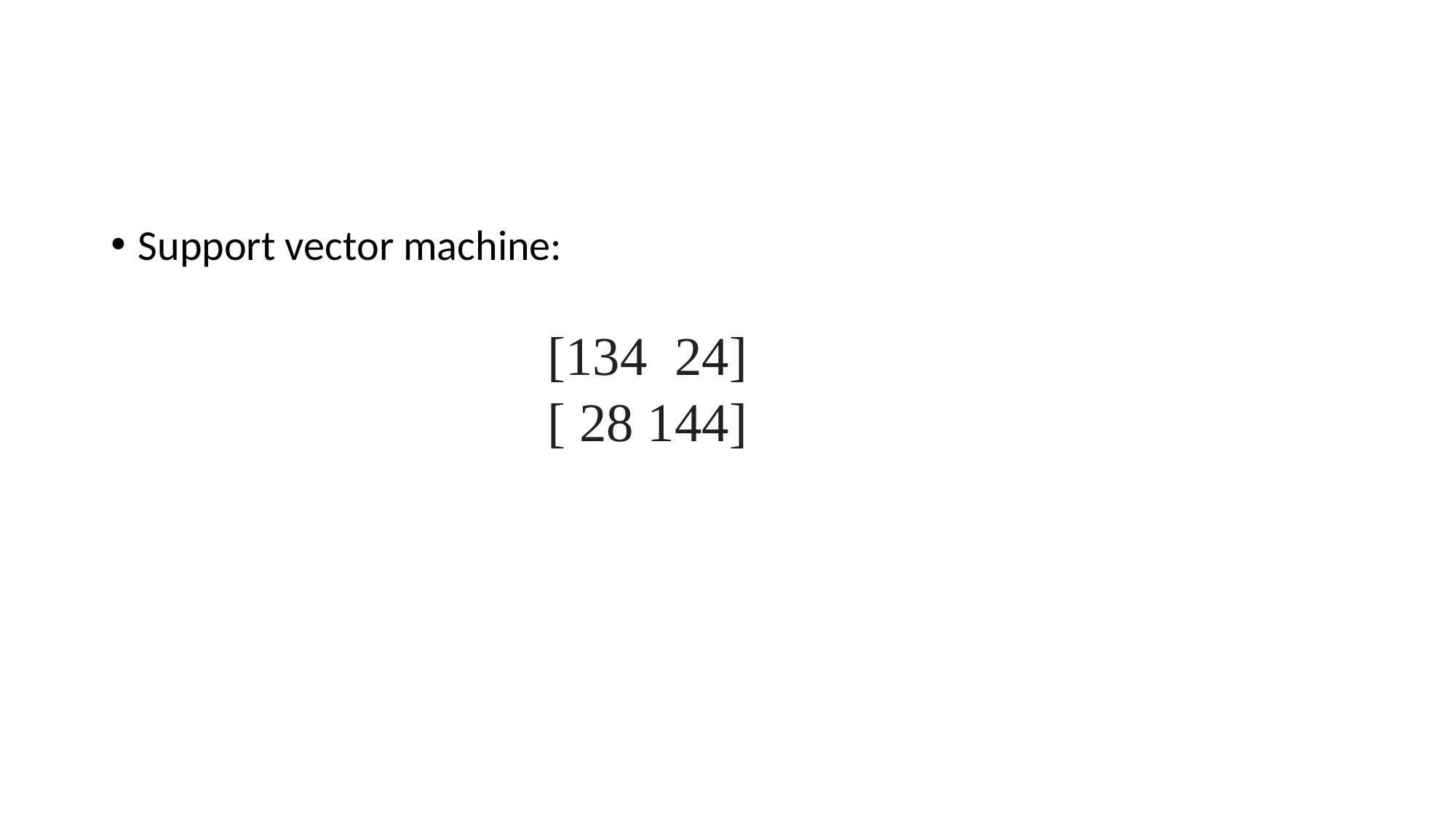

#
Support vector machine:

[134  24]
[ 28 144]